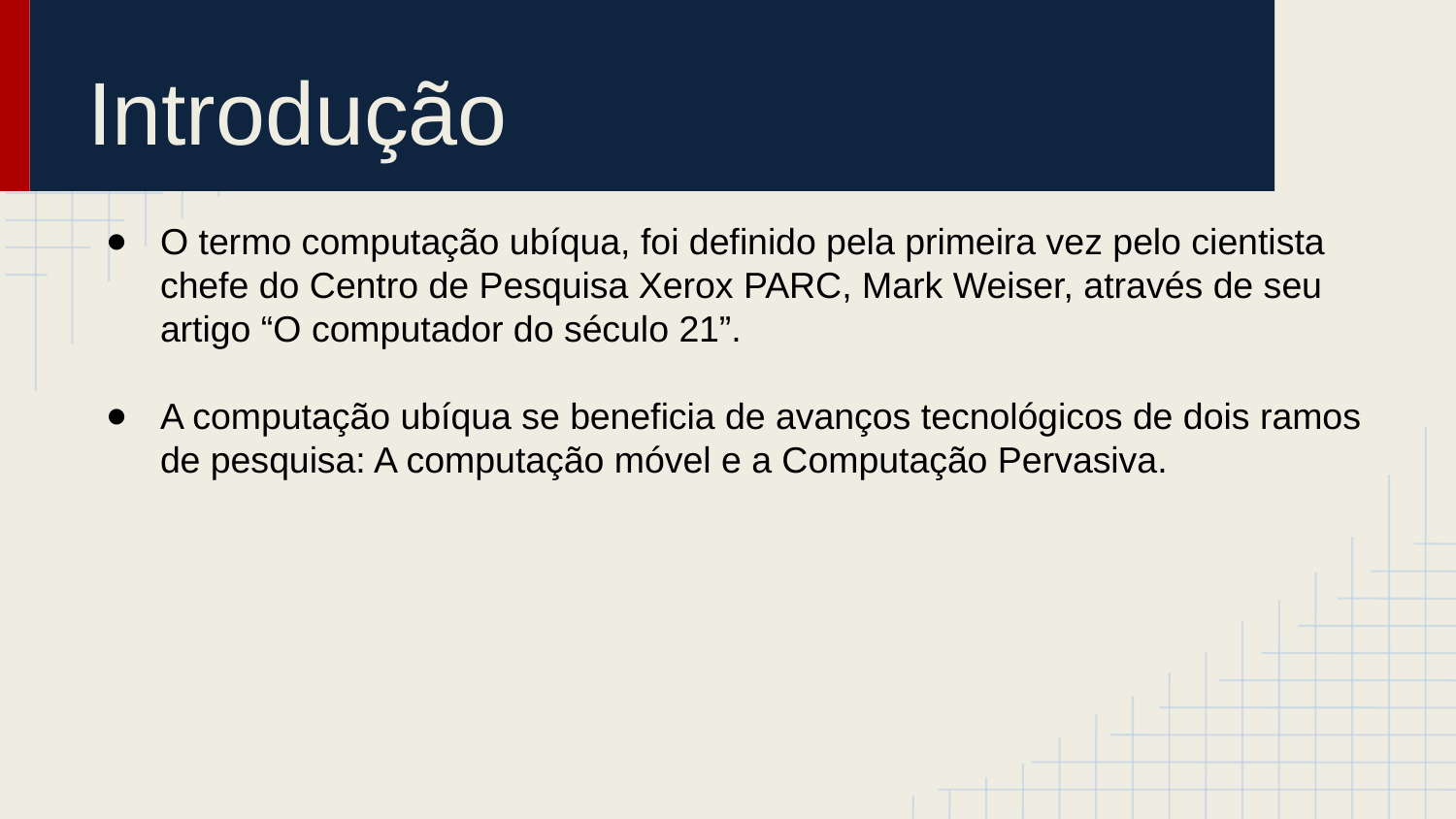

# Introdução
O termo computação ubíqua, foi definido pela primeira vez pelo cientista chefe do Centro de Pesquisa Xerox PARC, Mark Weiser, através de seu artigo “O computador do século 21”.

A computação ubíqua se beneficia de avanços tecnológicos de dois ramos de pesquisa: A computação móvel e a Computação Pervasiva.